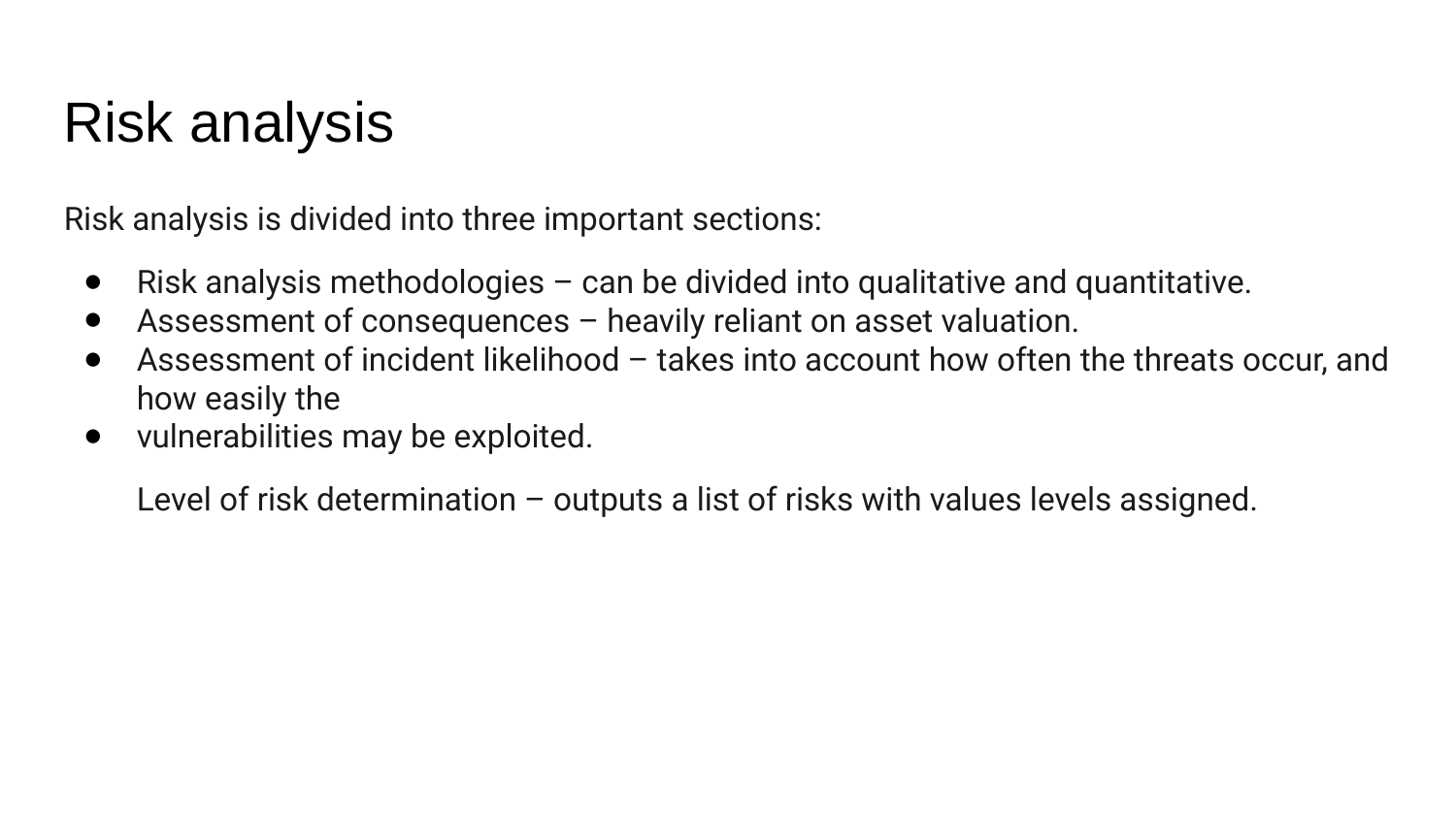

Risk analysis
Risk analysis is divided into three important sections:
Risk analysis methodologies – can be divided into qualitative and quantitative.
Assessment of consequences – heavily reliant on asset valuation.
Assessment of incident likelihood – takes into account how often the threats occur, and how easily the
vulnerabilities may be exploited.
Level of risk determination – outputs a list of risks with values levels assigned.